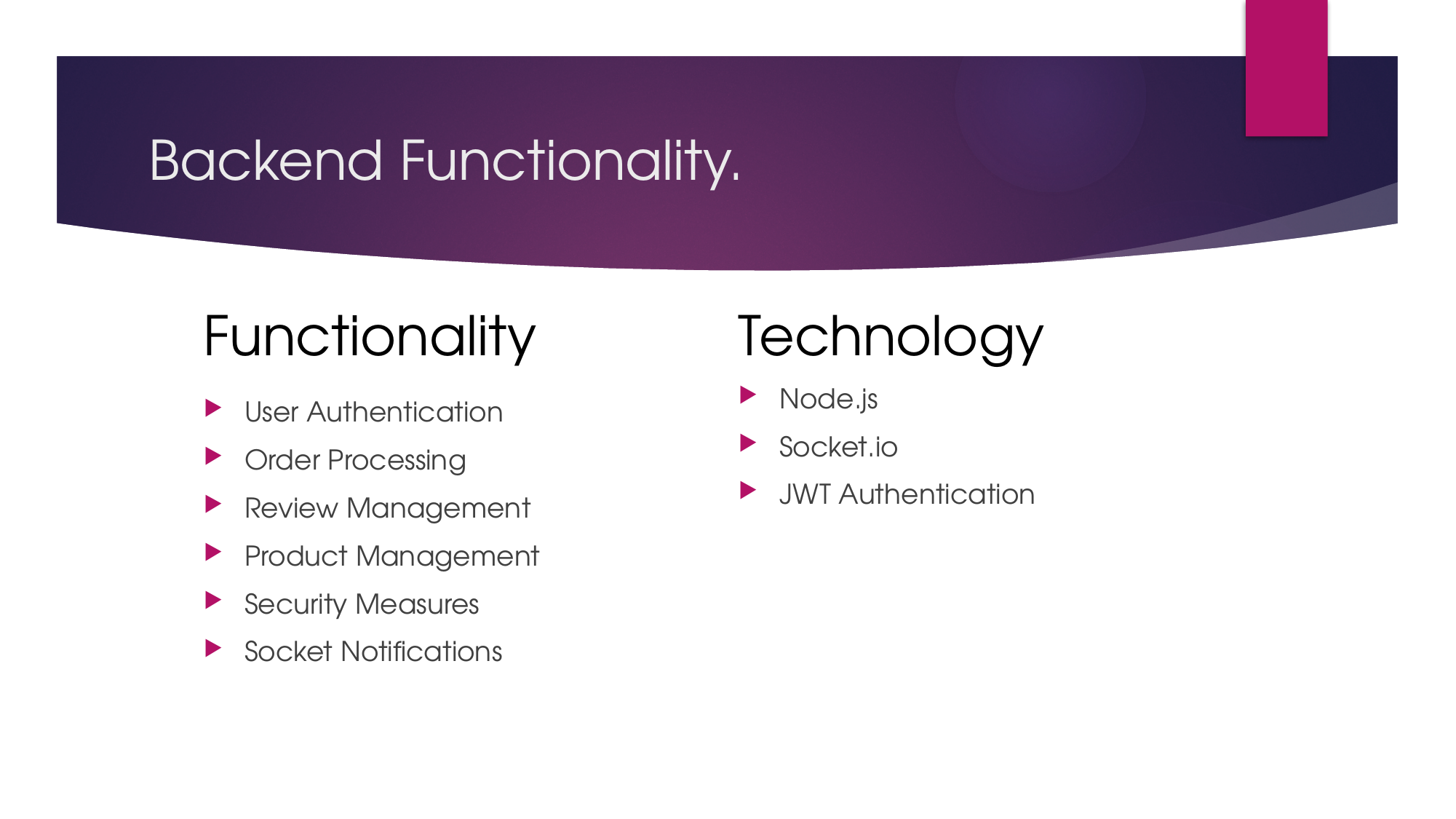

# Backend Functionality.
Functionality
Technology
Node.js
Socket.io
JWT Authentication

User Authentication
Order Processing
Review Management
Product Management
Security Measures
Socket Notifications